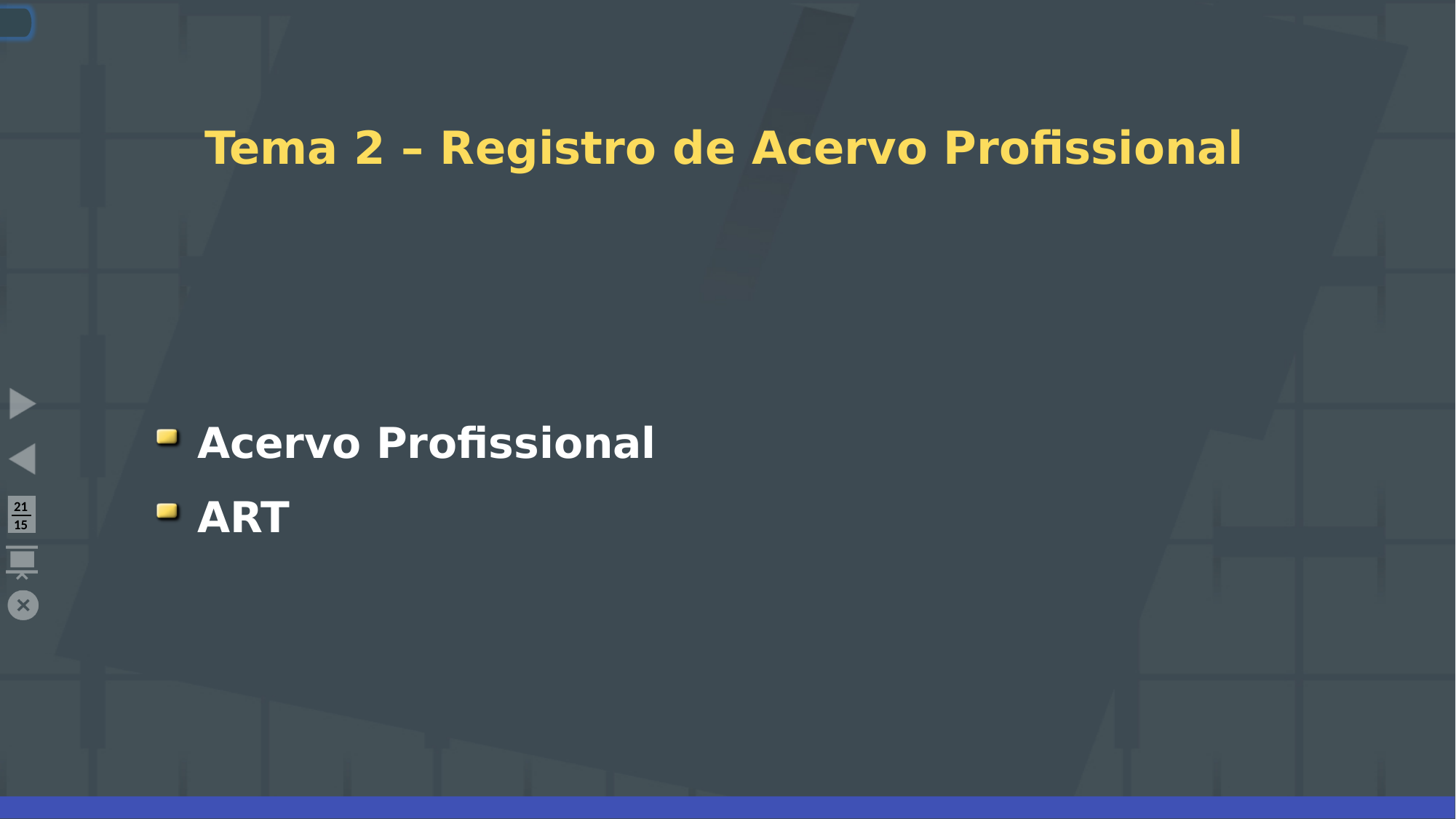

# Tema 2 – Registro de Acervo Profissional
Acervo Profissional
ART